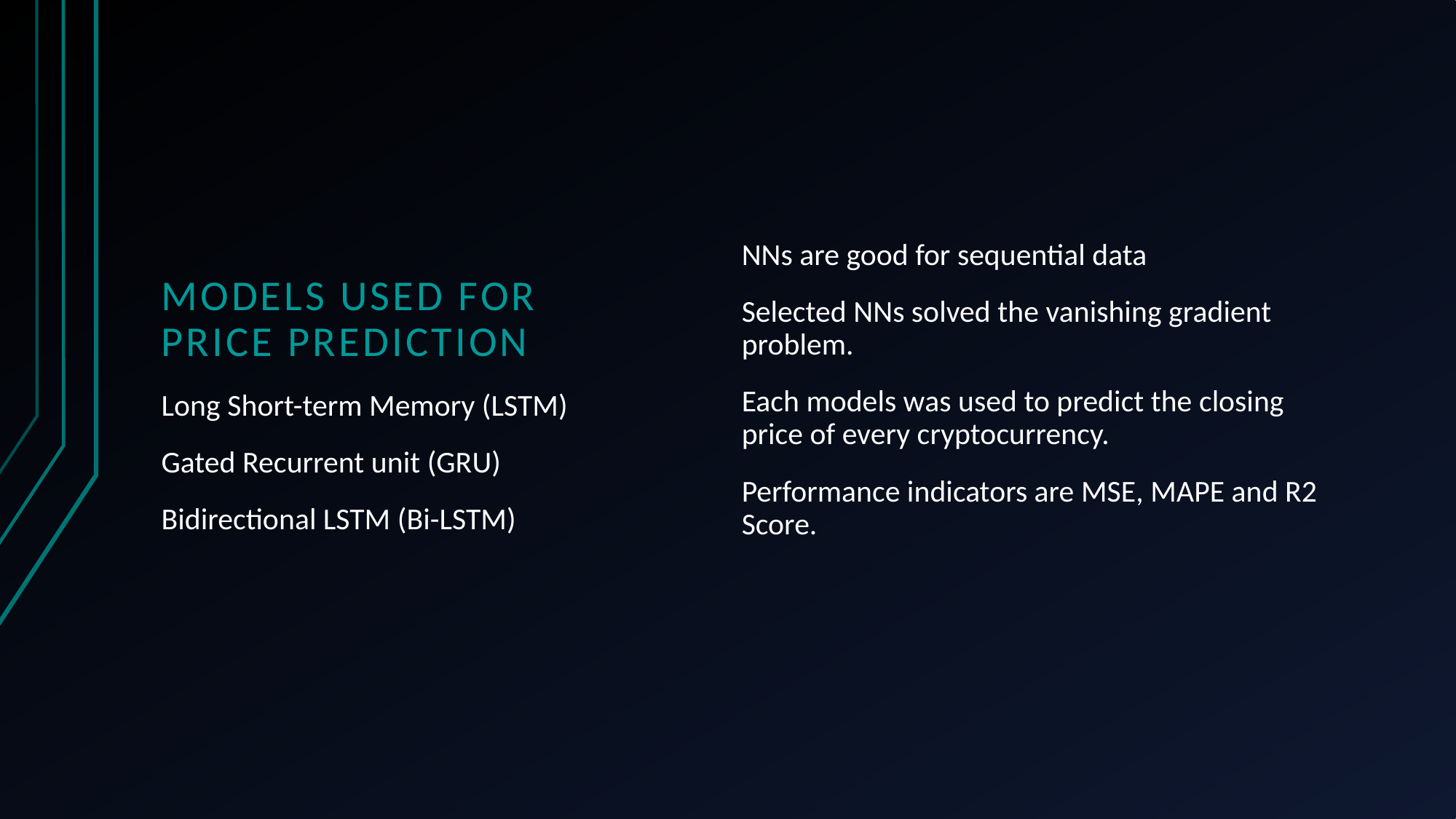

# MOdels used for price prediction
NNs are good for sequential data
Selected NNs solved the vanishing gradient problem.
Each models was used to predict the closing price of every cryptocurrency.
Performance indicators are MSE, MAPE and R2 Score.
Long Short-term Memory (LSTM)
Gated Recurrent unit (GRU)
Bidirectional LSTM (Bi-LSTM)